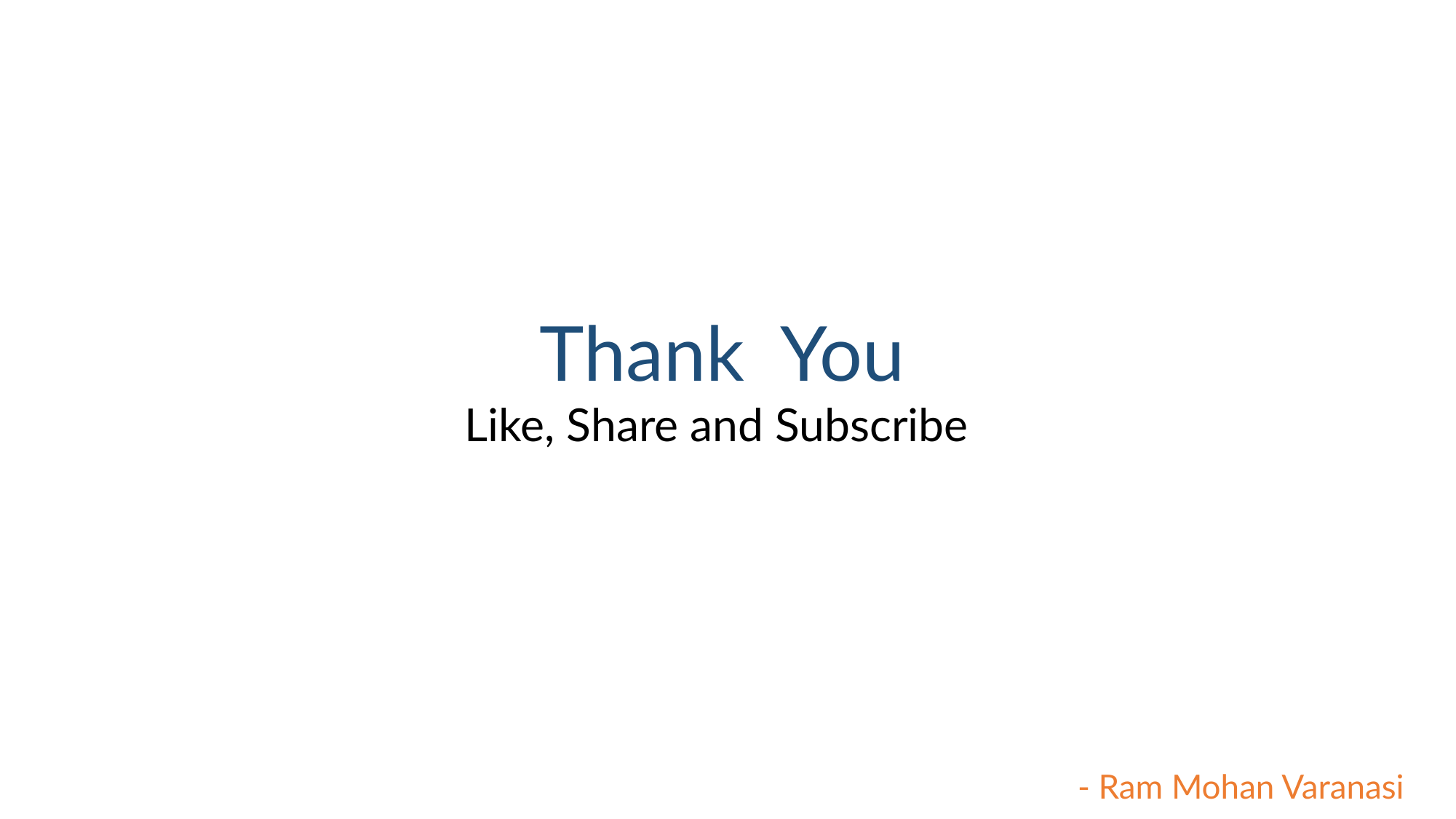

Thank  You
Like, Share and Subscribe
- Ram Mohan Varanasi